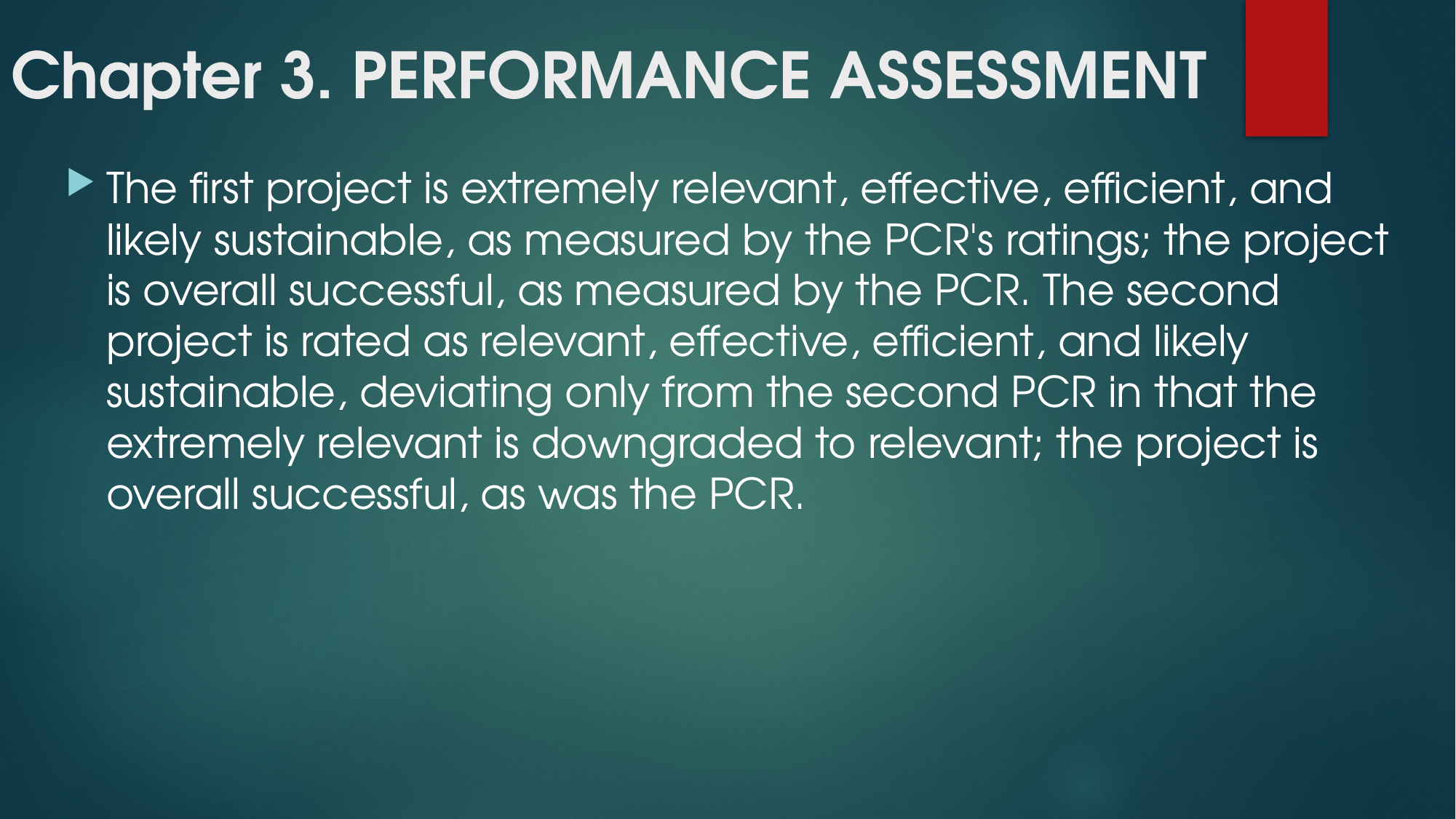

# Chapter 3. PERFORMANCE ASSESSMENT
The first project is extremely relevant, effective, efficient, and likely sustainable, as measured by the PCR's ratings; the project is overall successful, as measured by the PCR. The second project is rated as relevant, effective, efficient, and likely sustainable, deviating only from the second PCR in that the extremely relevant is downgraded to relevant; the project is overall successful, as was the PCR.